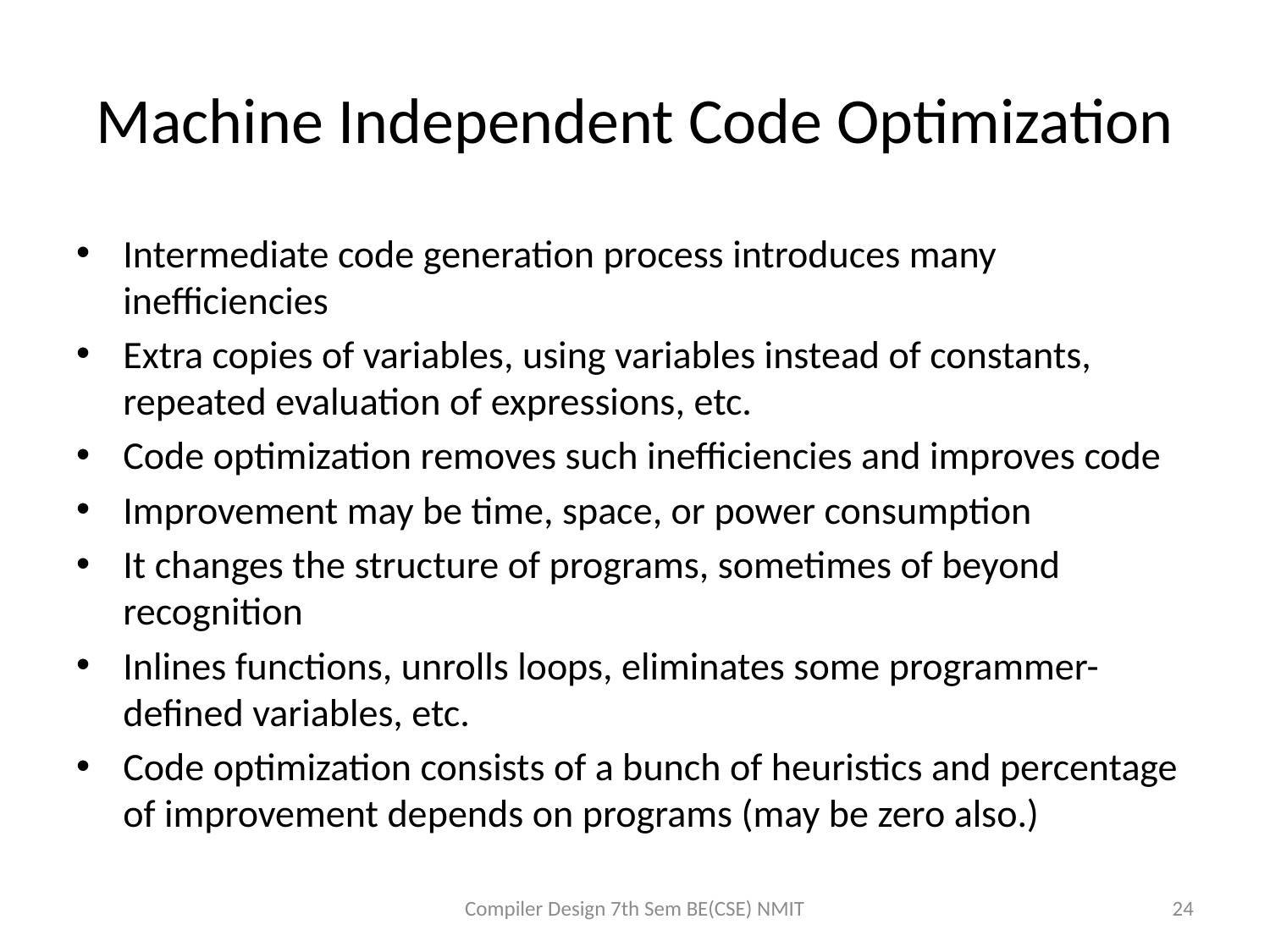

# Machine Independent Code Optimization
Intermediate code generation process introduces many inefficiencies
Extra copies of variables, using variables instead of constants, repeated evaluation of expressions, etc.
Code optimization removes such inefficiencies and improves code
Improvement may be time, space, or power consumption
It changes the structure of programs, sometimes of beyond recognition
Inlines functions, unrolls loops, eliminates some programmer-defined variables, etc.
Code optimization consists of a bunch of heuristics and percentage of improvement depends on programs (may be zero also.)
Compiler Design 7th Sem BE(CSE) NMIT
24